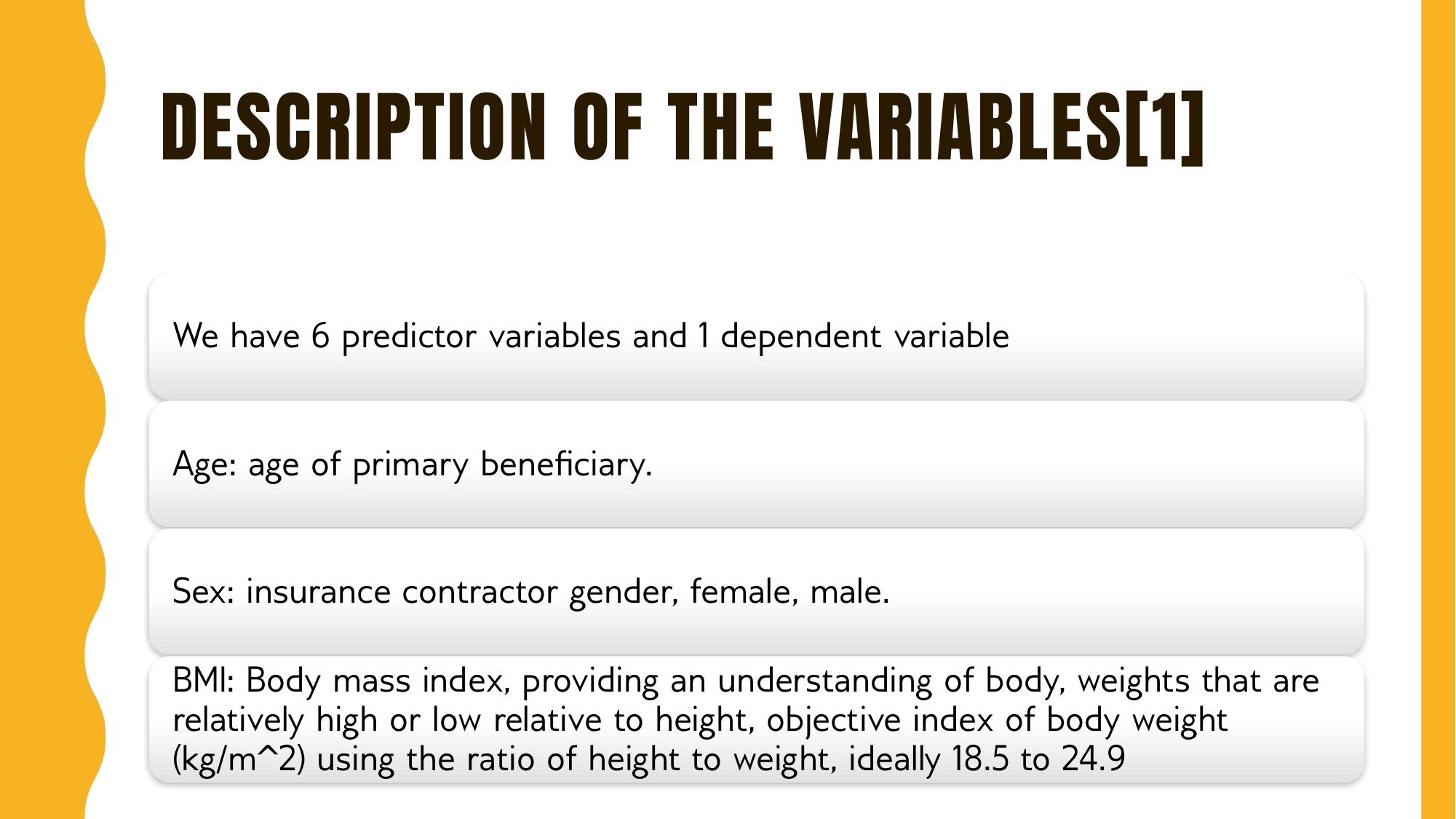

# DESCRIPTION OF THE VARIABLES[1]
We have 6 predictor variables and 1 dependent variable
Age: age of primary beneficiary.
Sex: insurance contractor gender, female, male.
BMI: Body mass index, providing an understanding of body, weights that are relatively high or low relative to height, objective index of body weight (kg/m^2) using the ratio of height to weight, ideally 18.5 to 24.9